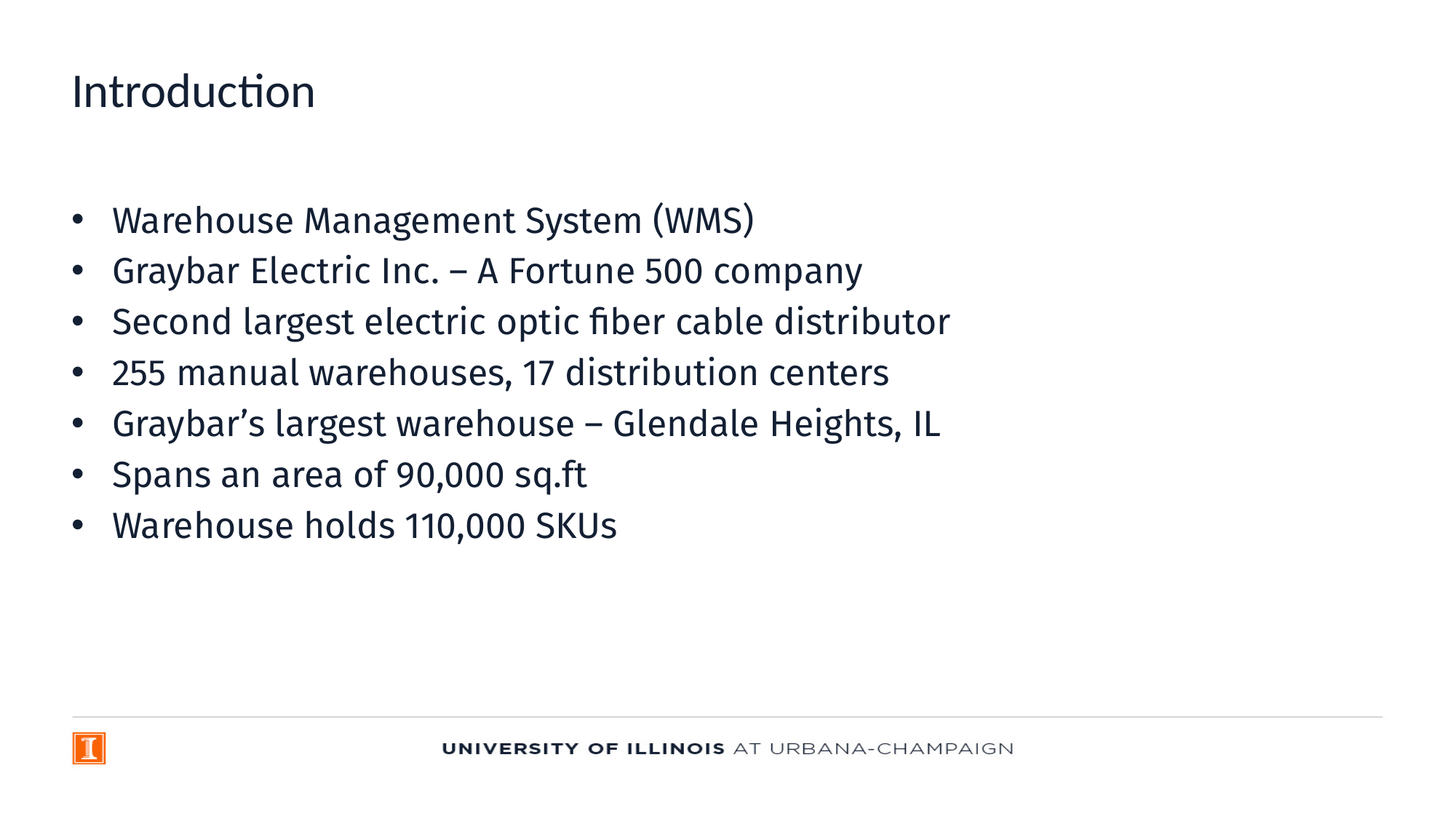

# Introduction
Warehouse Management System (WMS)
Graybar Electric Inc. – A Fortune 500 company
Second largest electric optic fiber cable distributor
255 manual warehouses, 17 distribution centers
Graybar’s largest warehouse – Glendale Heights, IL
Spans an area of 90,000 sq.ft
Warehouse holds 110,000 SKUs